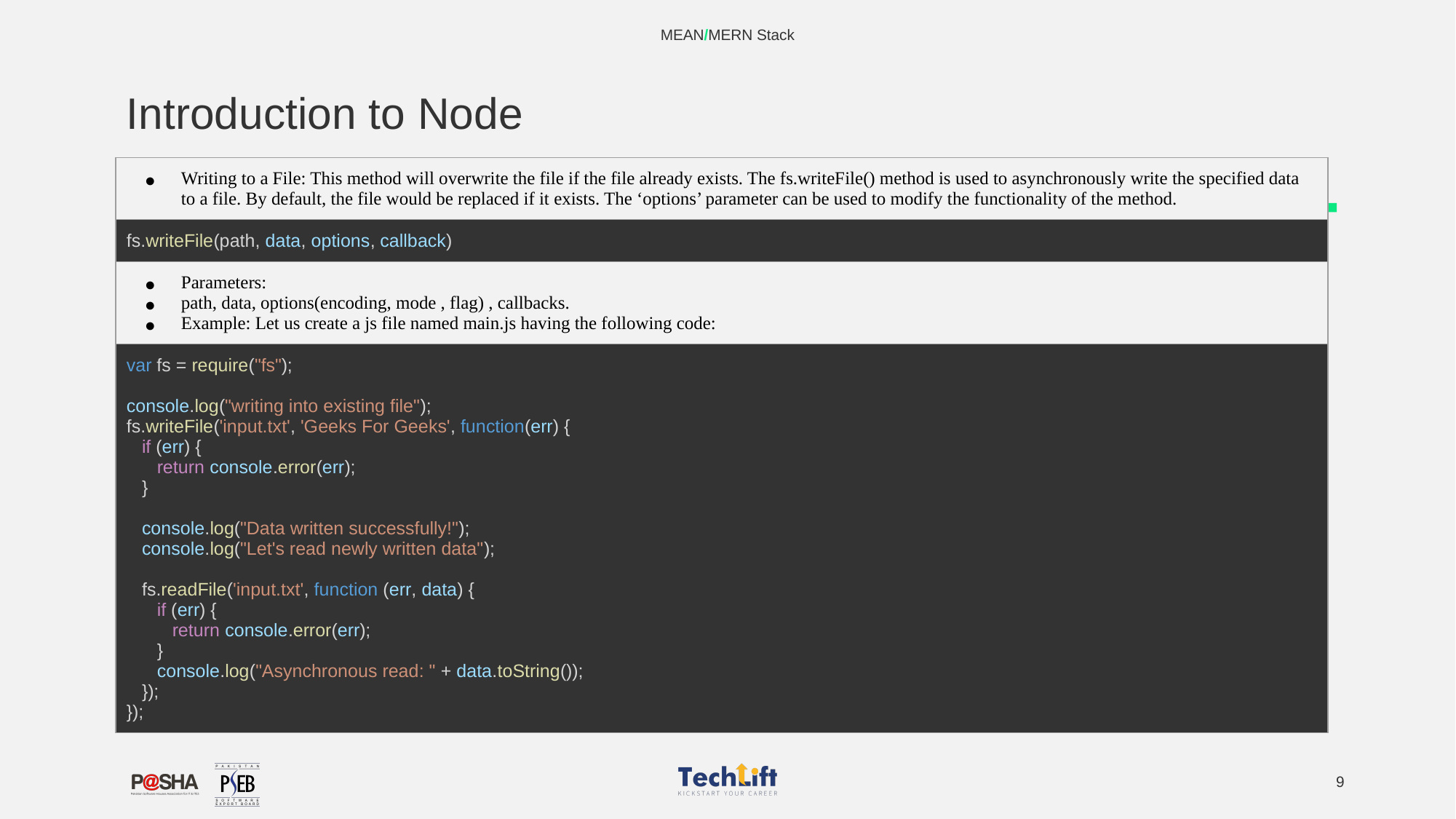

MEAN/MERN Stack
# Introduction to Node
| Writing to a File: This method will overwrite the file if the file already exists. The fs.writeFile() method is used to asynchronously write the specified data to a file. By default, the file would be replaced if it exists. The ‘options’ parameter can be used to modify the functionality of the method. |
| --- |
| fs.writeFile(path, data, options, callback) |
| Parameters: path, data, options(encoding, mode , flag) , callbacks. Example: Let us create a js file named main.js having the following code: |
| var fs = require("fs"); console.log("writing into existing file"); fs.writeFile('input.txt', 'Geeks For Geeks', function(err) { if (err) { return console.error(err); } console.log("Data written successfully!"); console.log("Let's read newly written data"); fs.readFile('input.txt', function (err, data) { if (err) { return console.error(err); } console.log("Asynchronous read: " + data.toString()); }); }); |
9